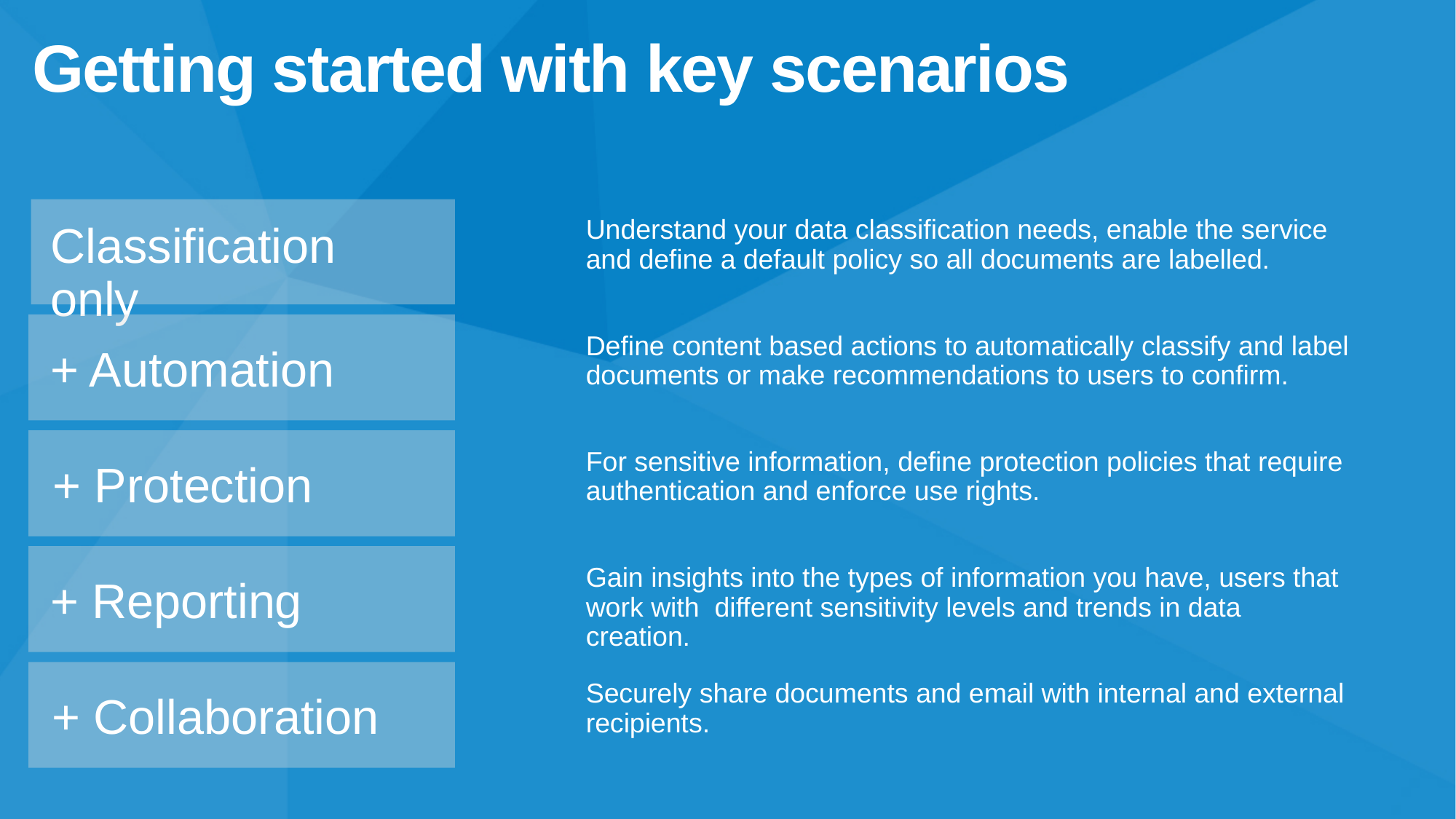

# Getting started with key scenarios
Understand your data classification needs, enable the service and define a default policy so all documents are labelled.

Classification only

+ Automation

Define content based actions to automatically classify and label documents or make recommendations to users to confirm.
For sensitive information, define protection policies that require authentication and enforce use rights.

+ Protection

Gain insights into the types of information you have, users that work with  different sensitivity levels and trends in data creation.

+ Reporting

Securely share documents and email with internal and external recipients.

+ Collaboration